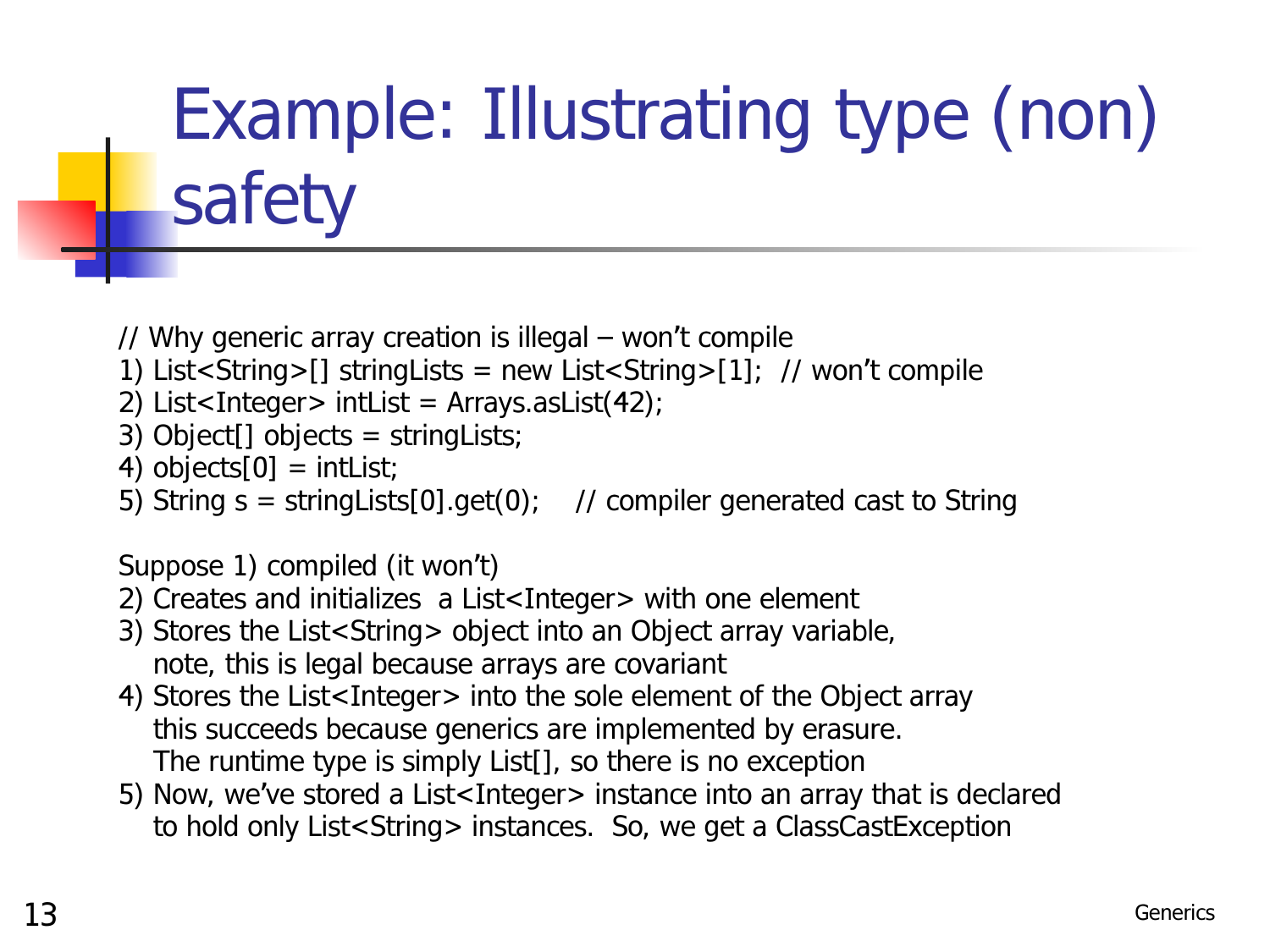

# Example: Illustrating type (non) safety

// Why generic array creation is illegal – won’t compile
1) List<String>[] stringLists = new List<String>[1];  // won’t compile
2) List<Integer> intList = Arrays.asList(42);
3) Object[] objects = stringLists;
4) objects[0] = intList;
5) String s = stringLists[0].get(0);    // compiler generated cast to String

Suppose 1) compiled (it won’t)
2) Creates and initializes  a List<Integer> with one element
3) Stores the List<String> object into an Object array variable,
    note, this is legal because arrays are covariant
4) Stores the List<Integer> into the sole element of the Object array
    this succeeds because generics are implemented by erasure.
    The runtime type is simply List[], so there is no exception
5) Now, we’ve stored a List<Integer> instance into an array that is declared
    to hold only List<String> instances.  So, we get a ClassCastException